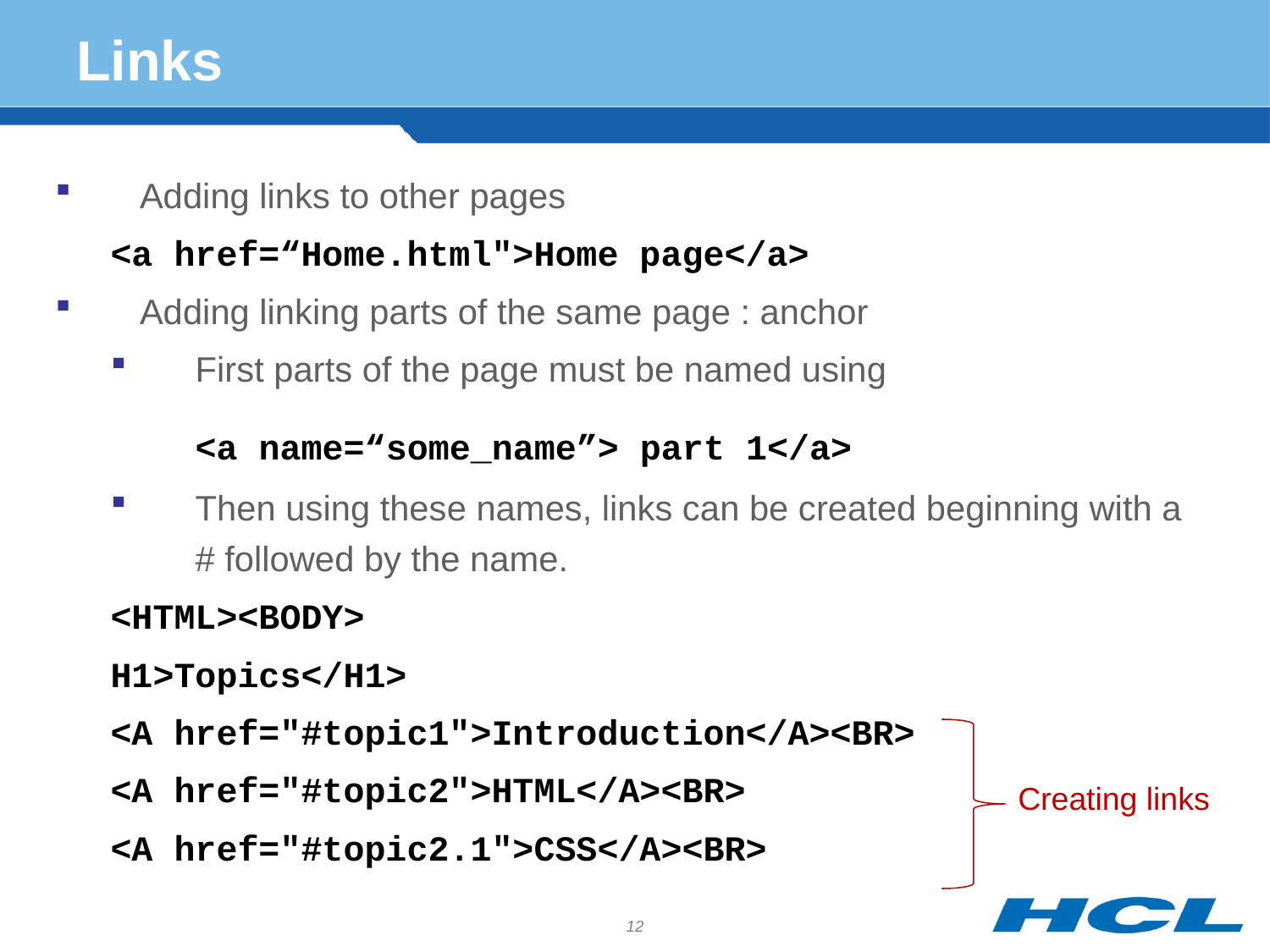

# Links
Adding links to other pages
<a href=“Home.html">Home page</a>
Adding linking parts of the same page : anchor
First parts of the page must be named using
	<a name=“some_name”> part 1</a>
Then using these names, links can be created beginning with a # followed by the name.
<HTML><BODY>
H1>Topics</H1>
<A href="#topic1">Introduction</A><BR>
<A href="#topic2">HTML</A><BR>
<A href="#topic2.1">CSS</A><BR>

Creating links
12